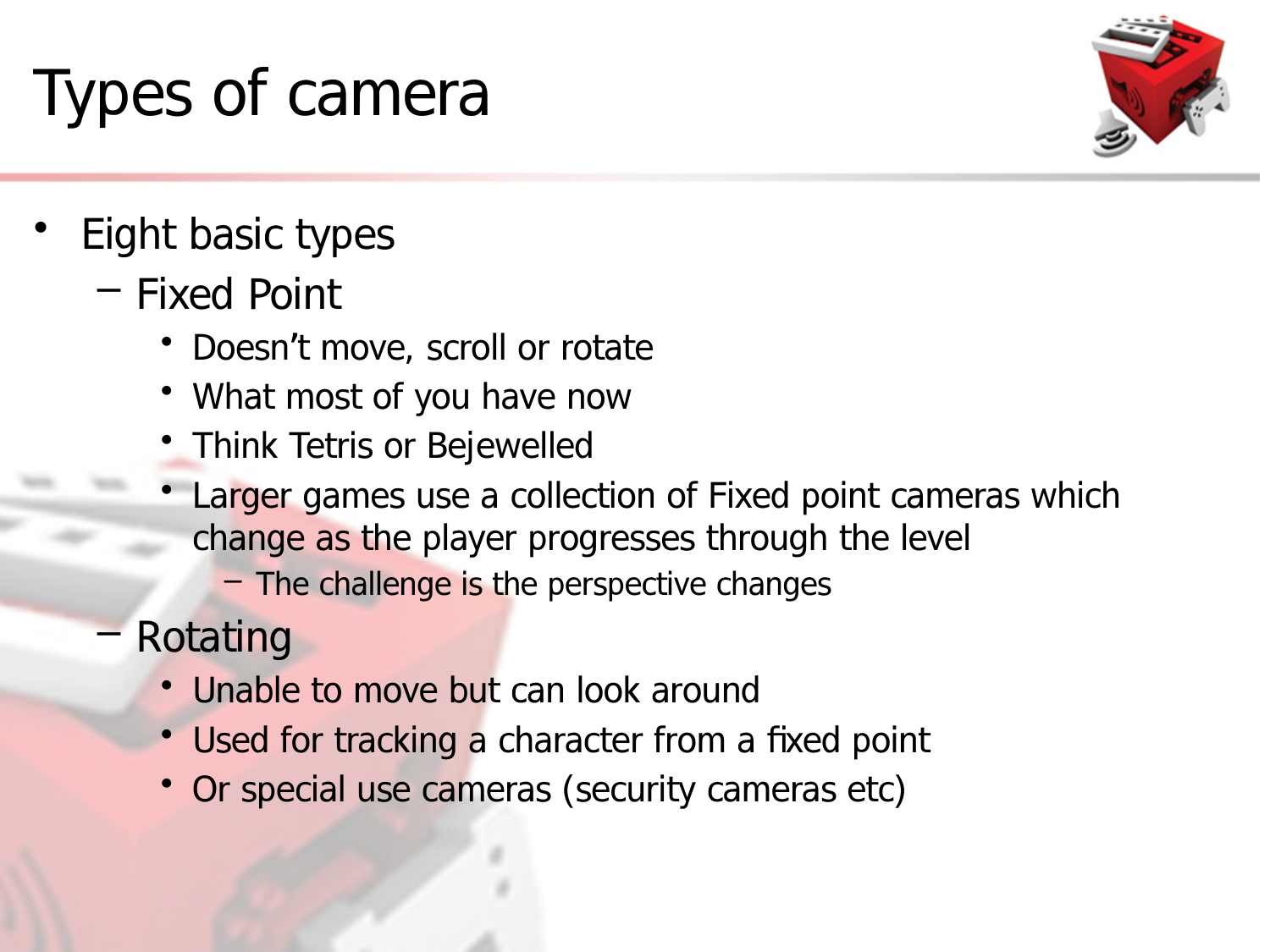

# Types of camera
Eight basic types
Fixed Point
Doesn’t move, scroll or rotate
What most of you have now
Think Tetris or Bejewelled
Larger games use a collection of Fixed point cameras which change as the player progresses through the level
The challenge is the perspective changes
Rotating
Unable to move but can look around
Used for tracking a character from a fixed point
Or special use cameras (security cameras etc)